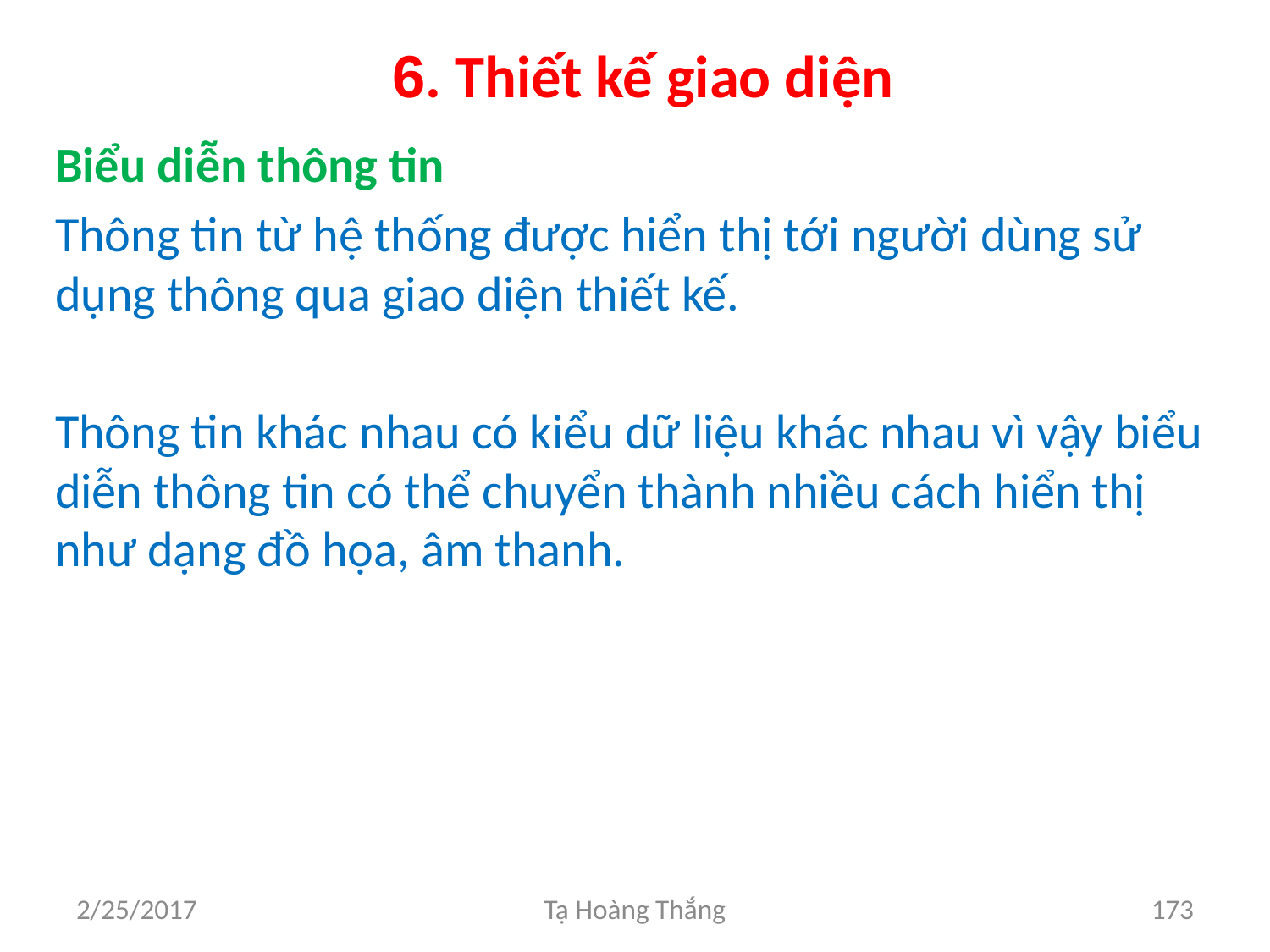

# 6. Thiết kế giao diện
Biểu diễn thông tin
Thông tin từ hệ thống được hiển thị tới người dùng sử dụng thông qua giao diện thiết kế.

Thông tin khác nhau có kiểu dữ liệu khác nhau vì vậy biểu diễn thông tin có thể chuyển thành nhiều cách hiển thị như dạng đồ họa, âm thanh.
2/25/2017
Tạ Hoàng Thắng
173